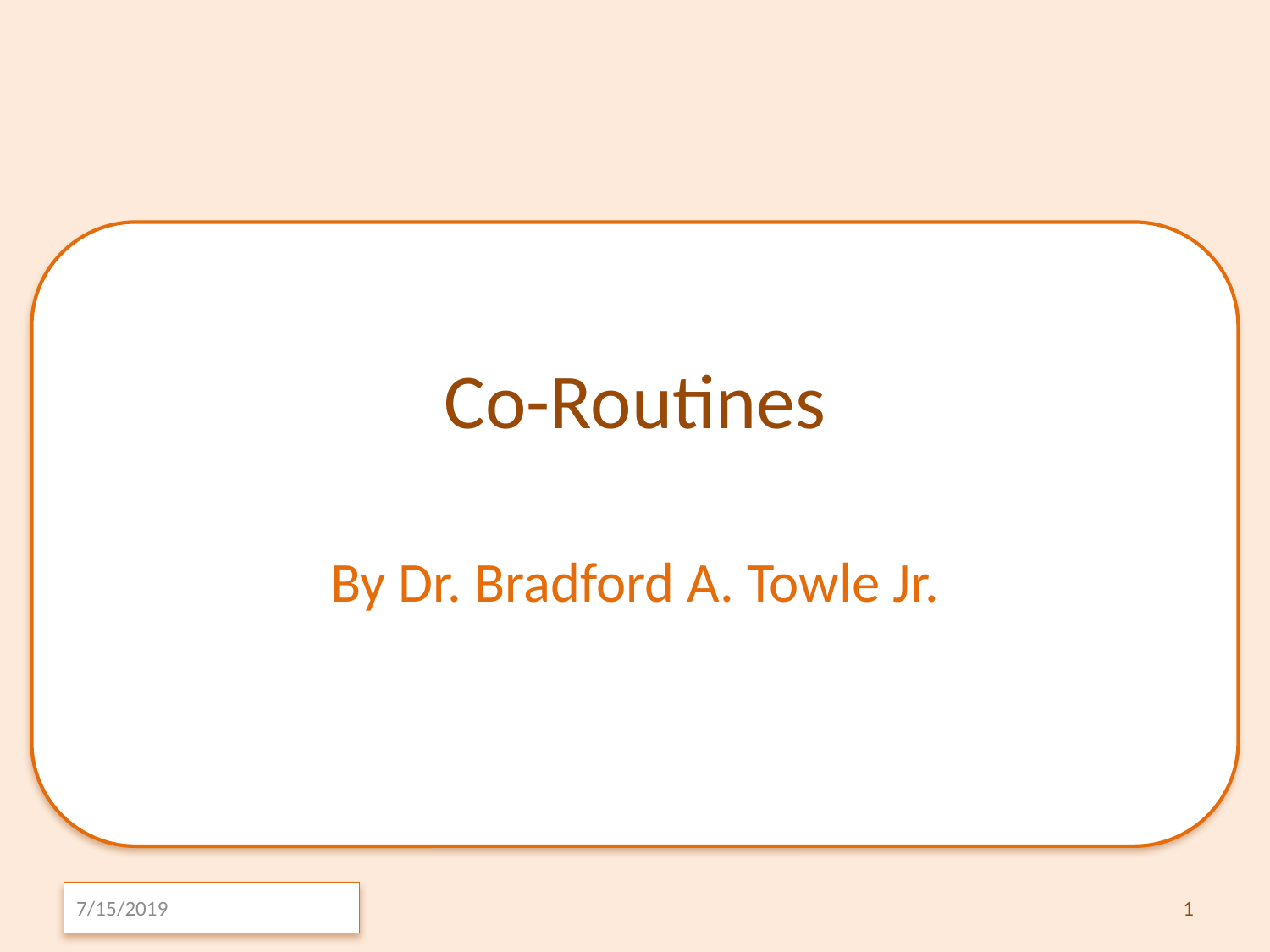

# Co-Routines
By Dr. Bradford A. Towle Jr.
7/15/2019
1